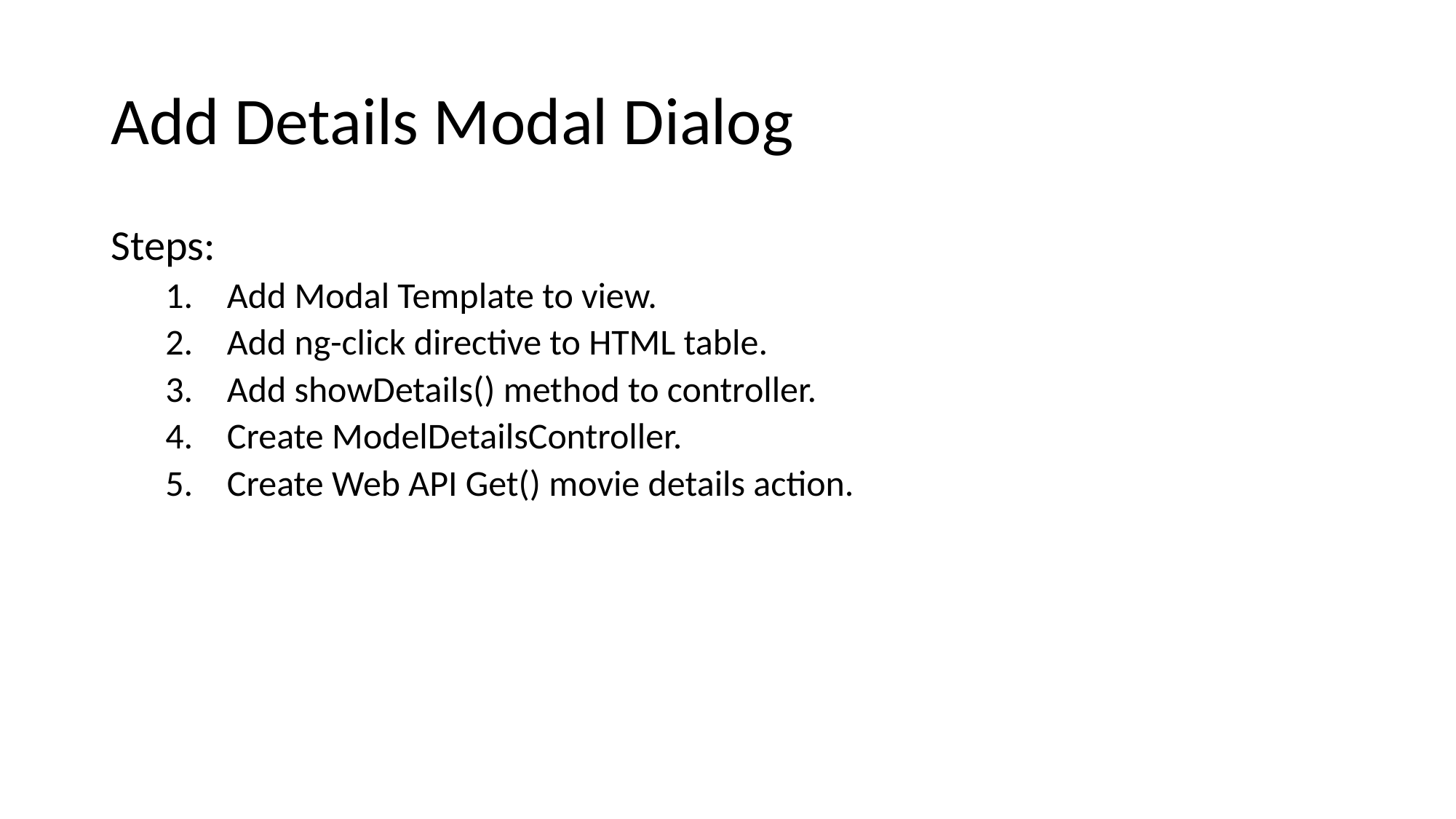

# Add Details Modal Dialog
Steps:
Add Modal Template to view.
Add ng-click directive to HTML table.
Add showDetails() method to controller.
Create ModelDetailsController.
Create Web API Get() movie details action.